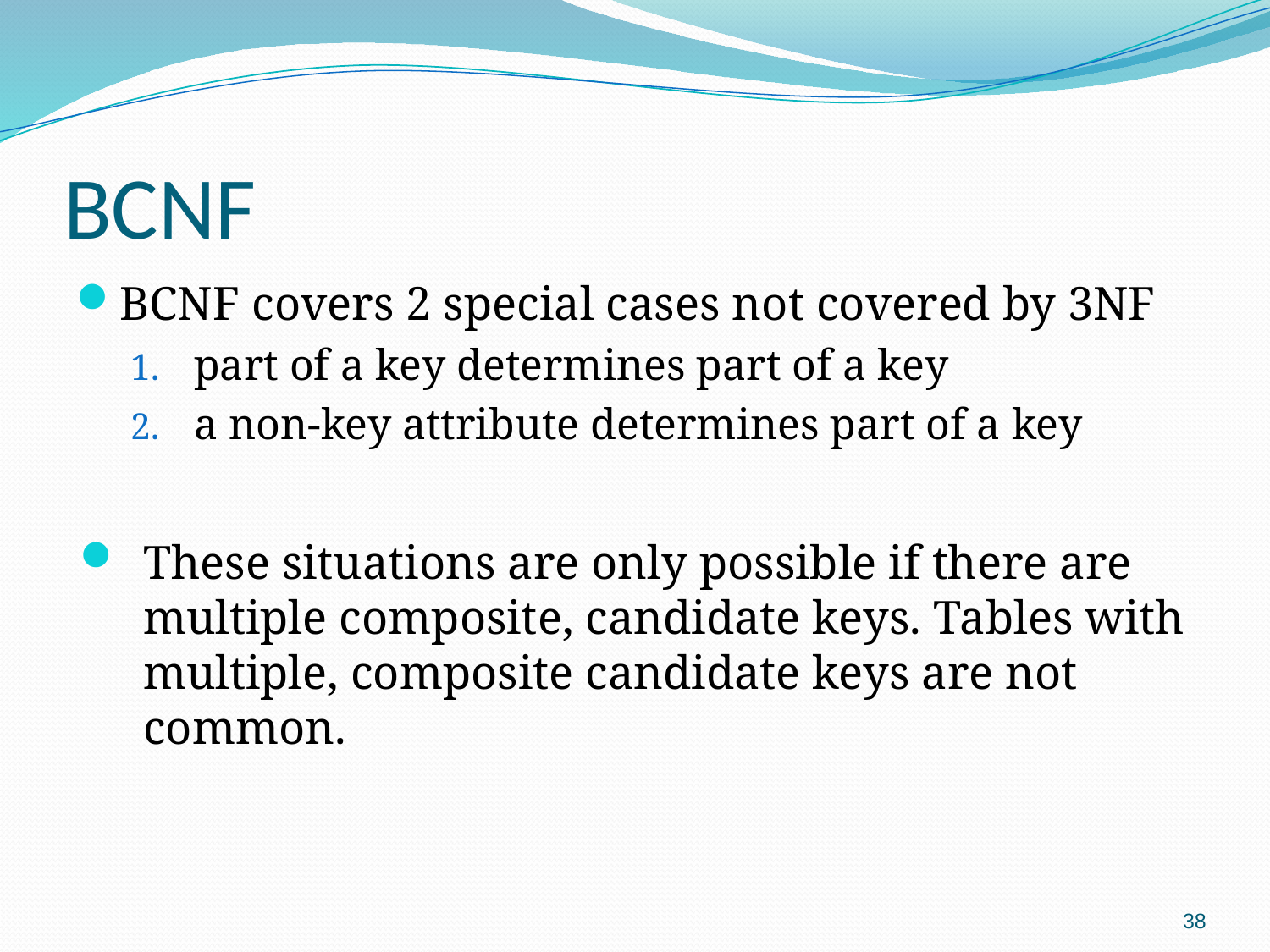

# BCNF
BCNF covers 2 special cases not covered by 3NF
part of a key determines part of a key
a non-key attribute determines part of a key

These situations are only possible if there are multiple composite, candidate keys. Tables with multiple, composite candidate keys are not common.
38